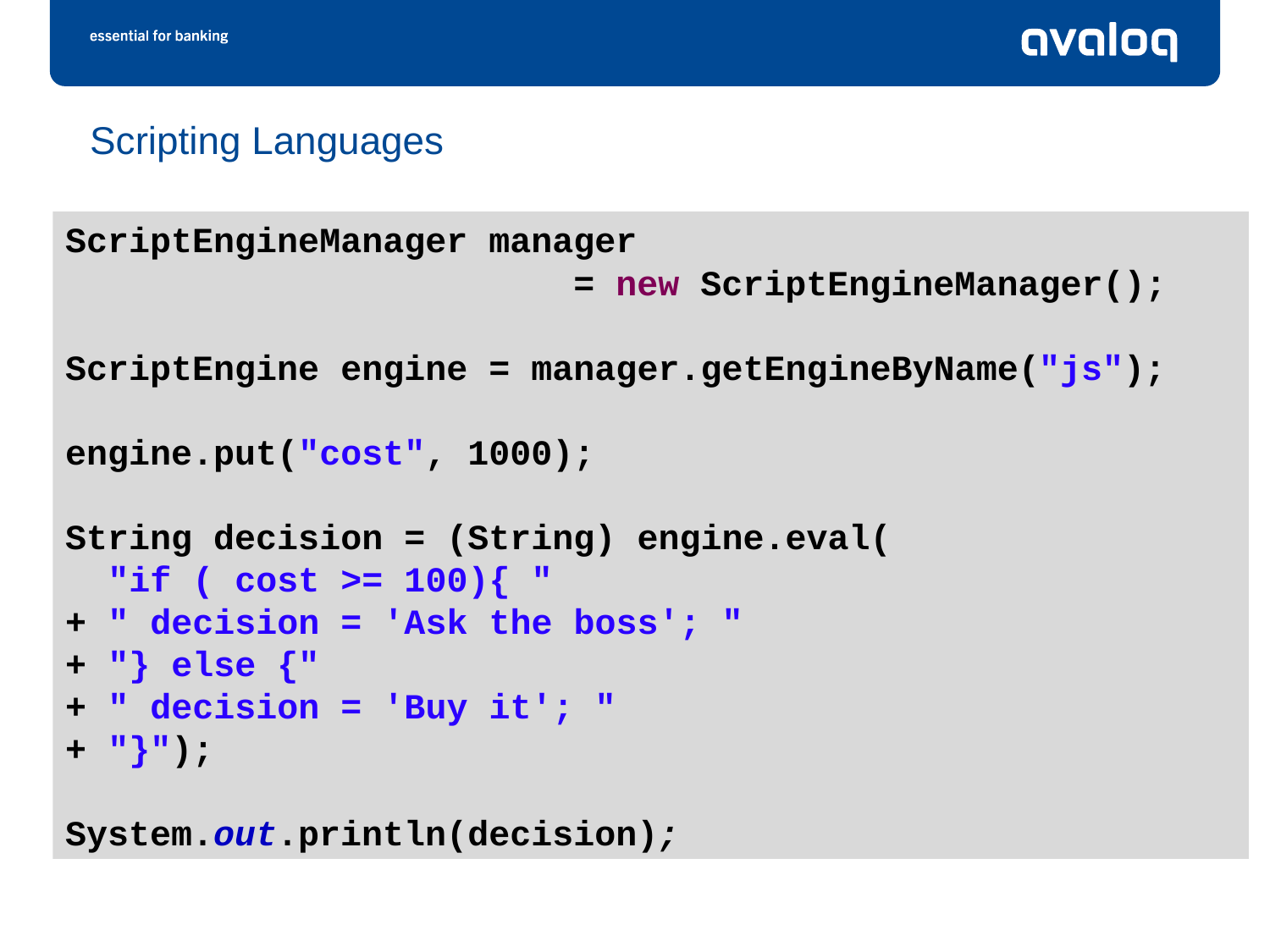

# Scripting Languages
ScriptEngineManager manager
                        = new ScriptEngineManager();

ScriptEngine engine = manager.getEngineByName("js");

engine.put("cost", 1000);

String decision = (String) engine.eval(
  "if ( cost >= 100){ "
+ " decision = 'Ask the boss'; "
+ "} else {"
+ " decision = 'Buy it'; "
+ "}");

System.out.println(decision);